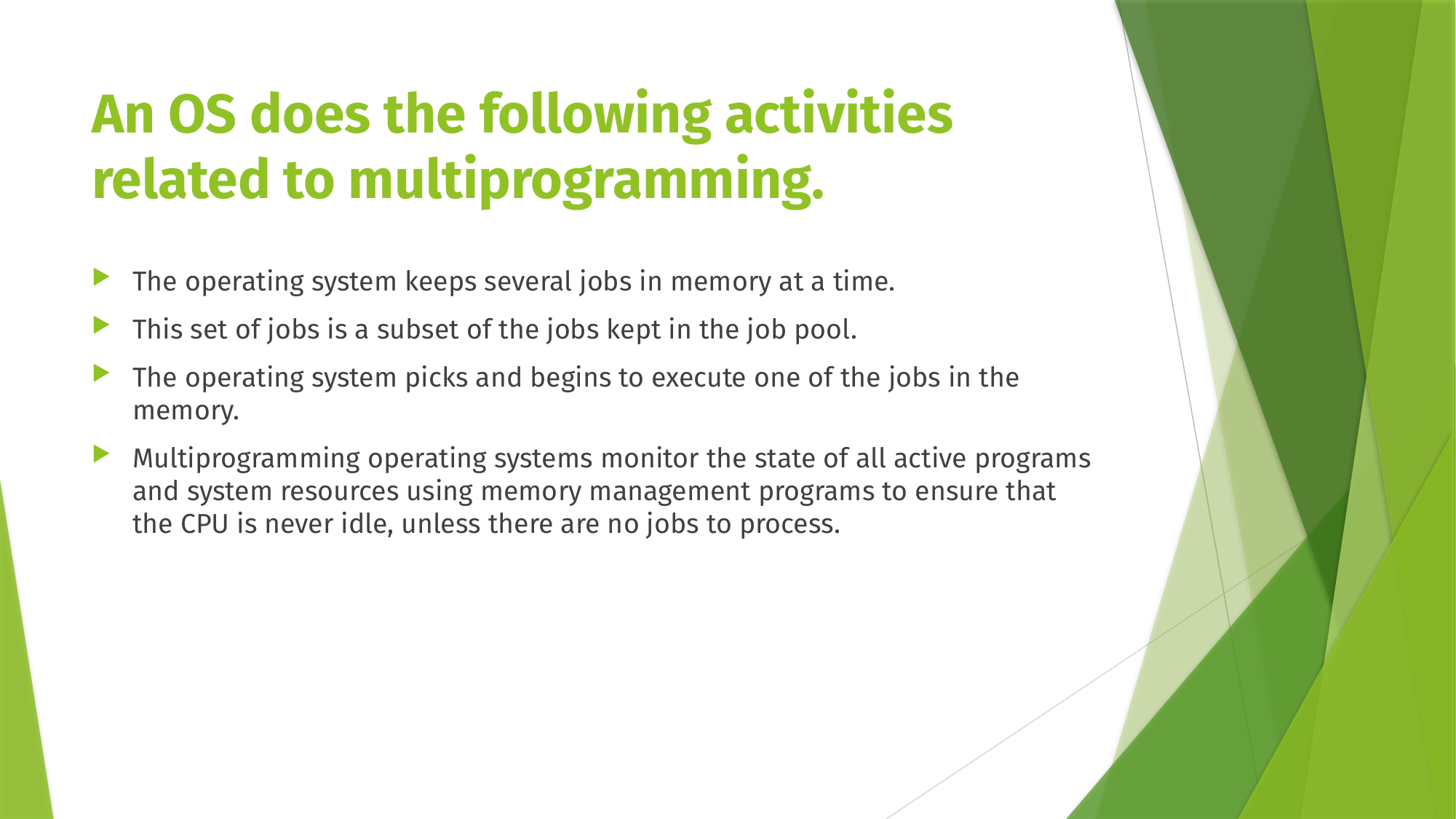

# An OS does the following activities related to multiprogramming.
The operating system keeps several jobs in memory at a time.
This set of jobs is a subset of the jobs kept in the job pool.
The operating system picks and begins to execute one of the jobs in the memory.
Multiprogramming operating systems monitor the state of all active programs and system resources using memory management programs to ensure that the CPU is never idle, unless there are no jobs to process.